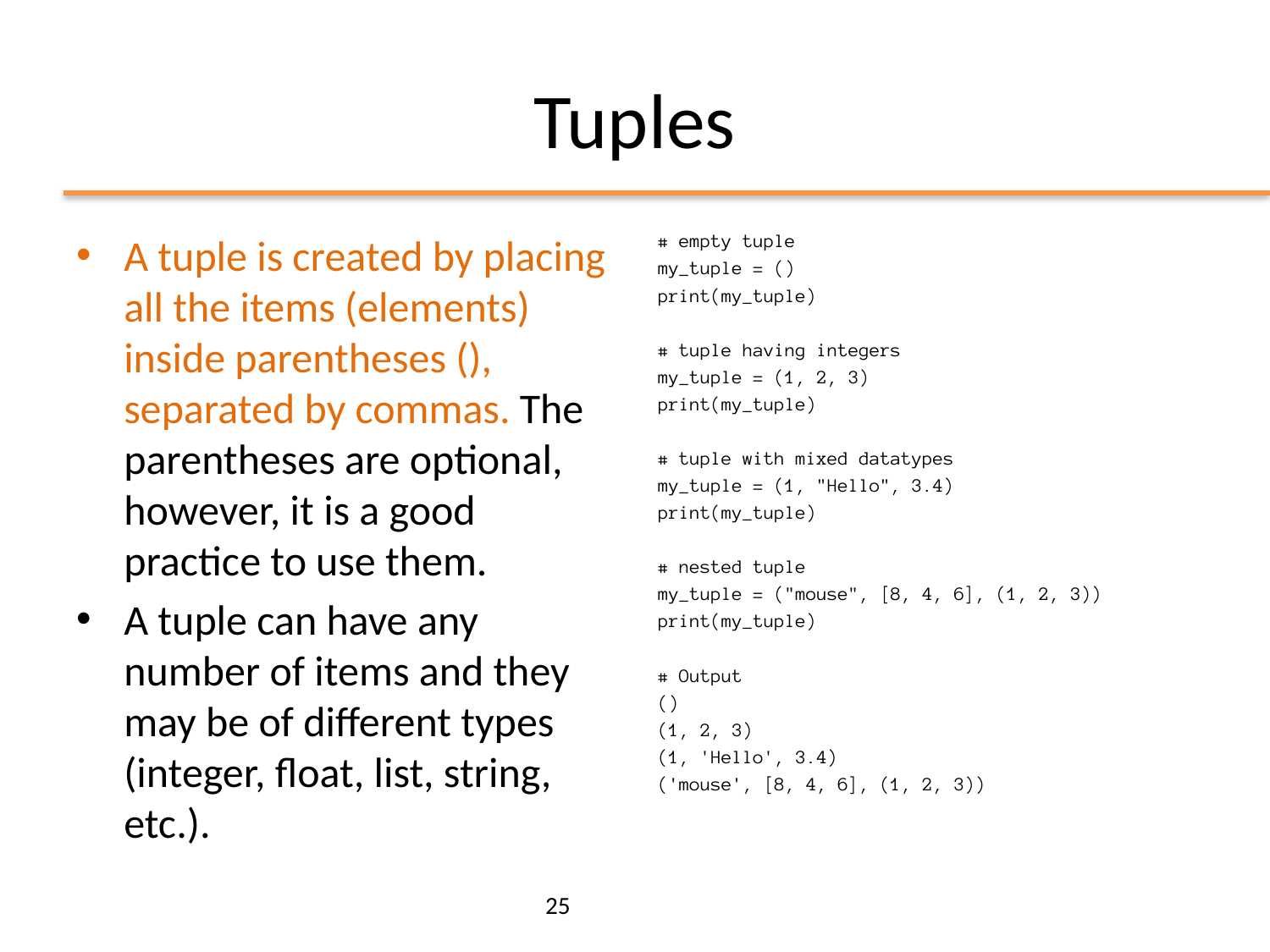

# Tuples
A tuple is created by placing all the items (elements) inside parentheses (), separated by commas. The parentheses are optional, however, it is a good practice to use them.
A tuple can have any number of items and they may be of different types (integer, float, list, string, etc.).
# empty tuple
my_tuple = ()
print(my_tuple)

# tuple having integers
my_tuple = (1, 2, 3)
print(my_tuple)

# tuple with mixed datatypes
my_tuple = (1, "Hello", 3.4)
print(my_tuple)

# nested tuple
my_tuple = ("mouse", [8, 4, 6], (1, 2, 3))
print(my_tuple)

# Output
()
(1, 2, 3)
(1, 'Hello', 3.4)
('mouse', [8, 4, 6], (1, 2, 3))
25